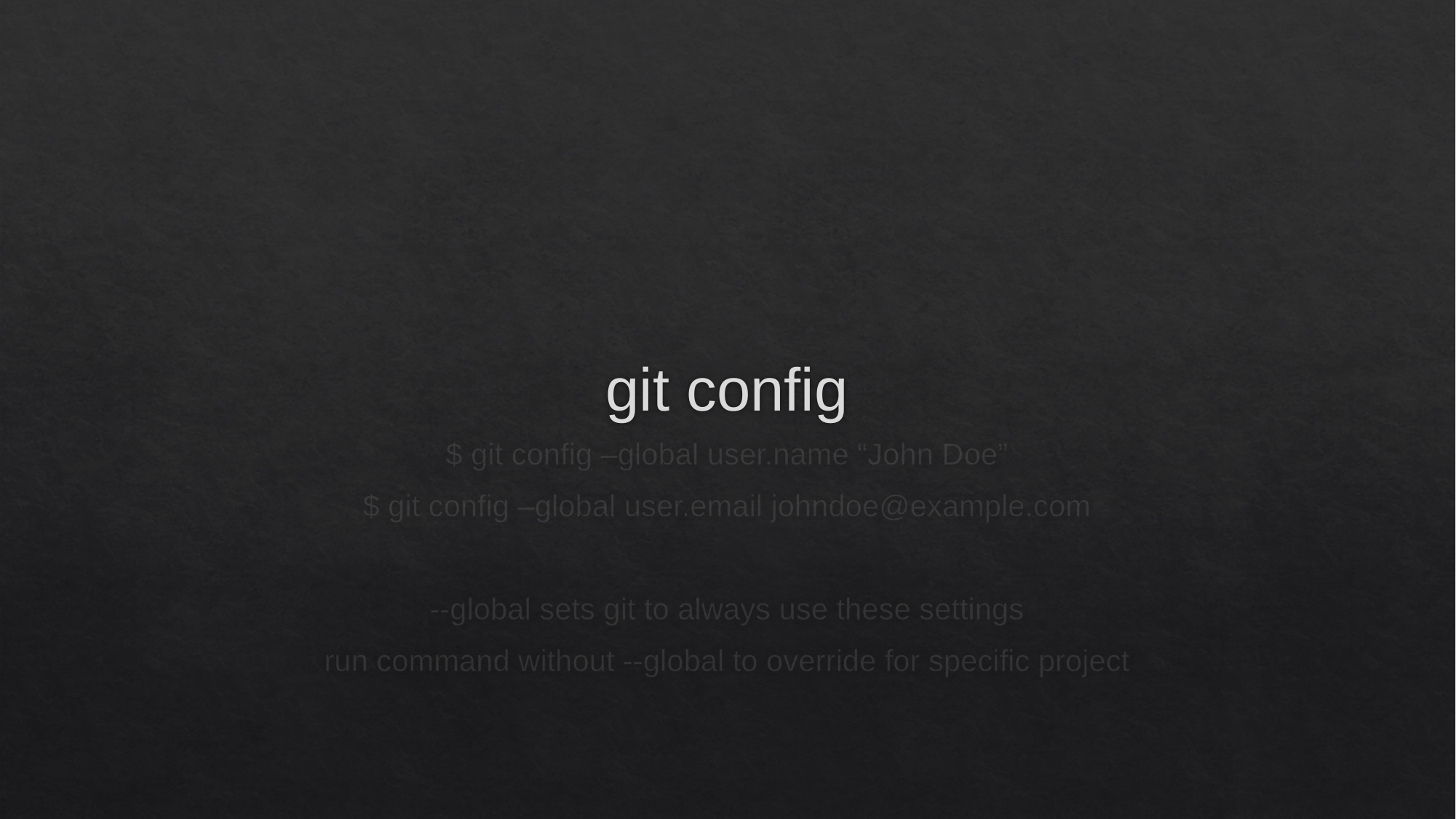

# git config
$ git config –global user.name “John Doe”
$ git config –global user.email johndoe@example.com

--global sets git to always use these settings
run command without --global to override for specific project